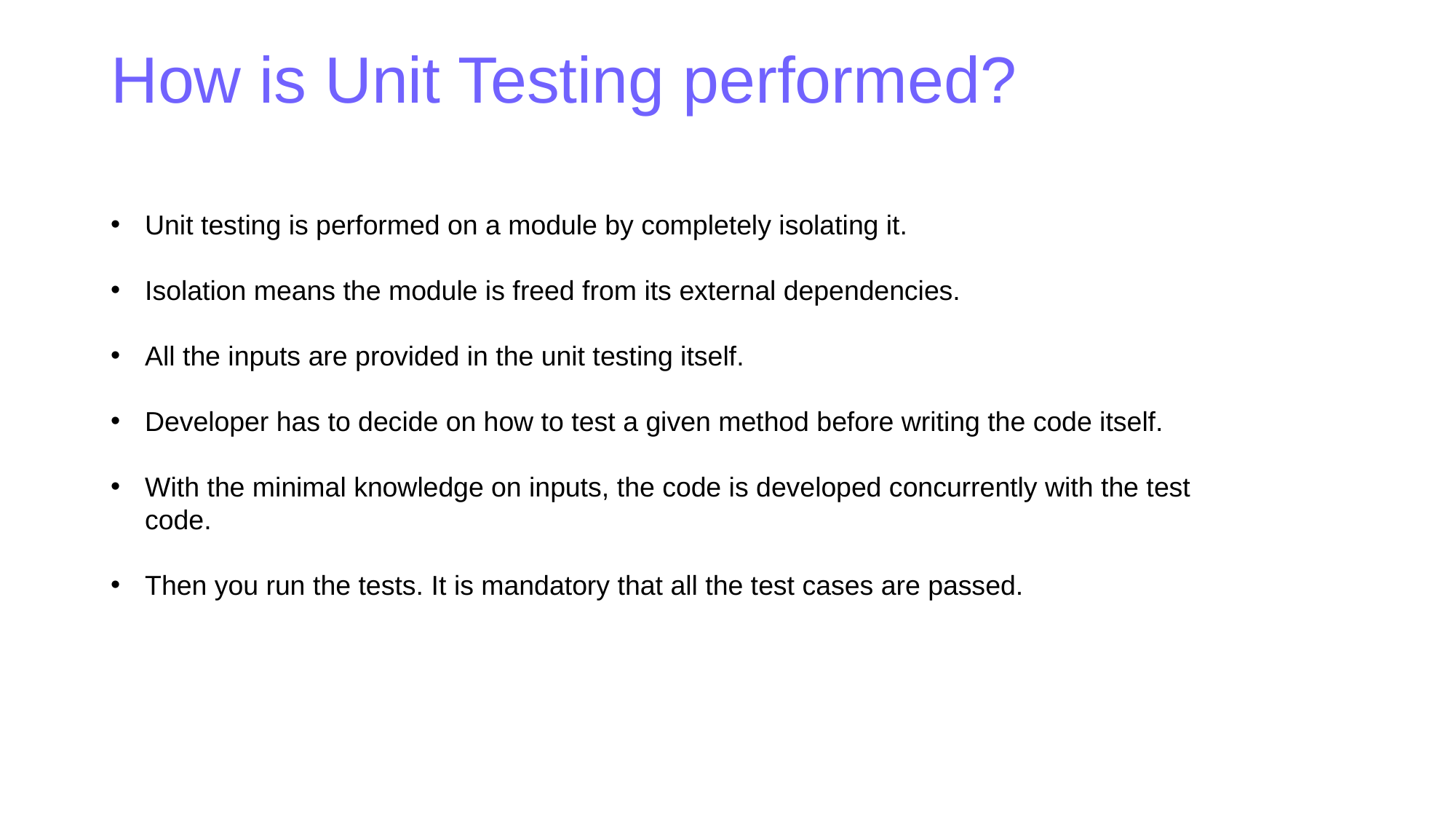

How is Unit Testing performed?
Unit testing is performed on a module by completely isolating it.

Isolation means the module is freed from its external dependencies.

All the inputs are provided in the unit testing itself.

Developer has to decide on how to test a given method before writing the code itself.

With the minimal knowledge on inputs, the code is developed concurrently with the test code.

Then you run the tests. It is mandatory that all the test cases are passed.

4